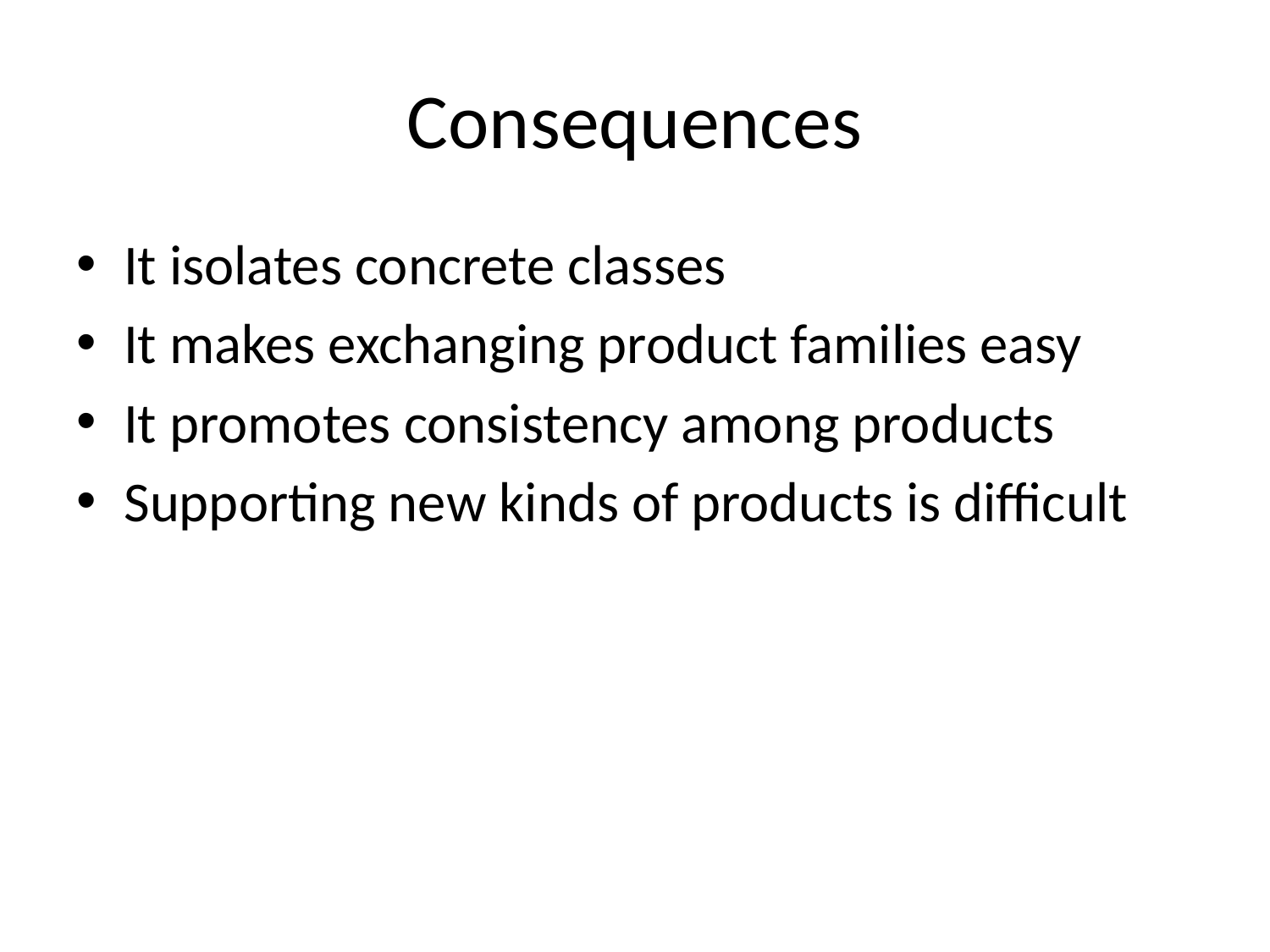

# Consequences
It isolates concrete classes
It makes exchanging product families easy
It promotes consistency among products
Supporting new kinds of products is difficult